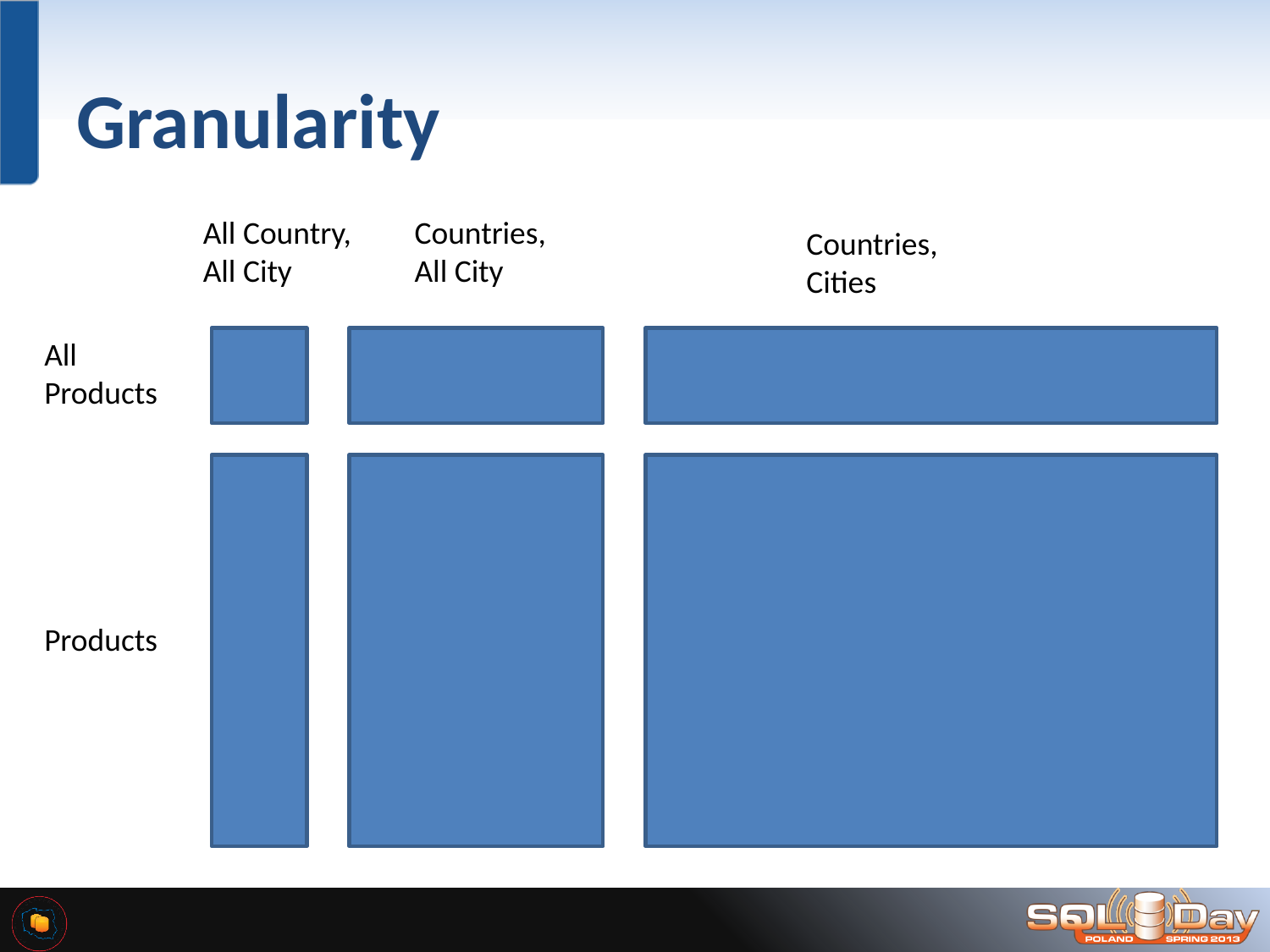

# Granularity
All Country,
All City
Countries,
All City
Countries,
Cities
All Products

Products